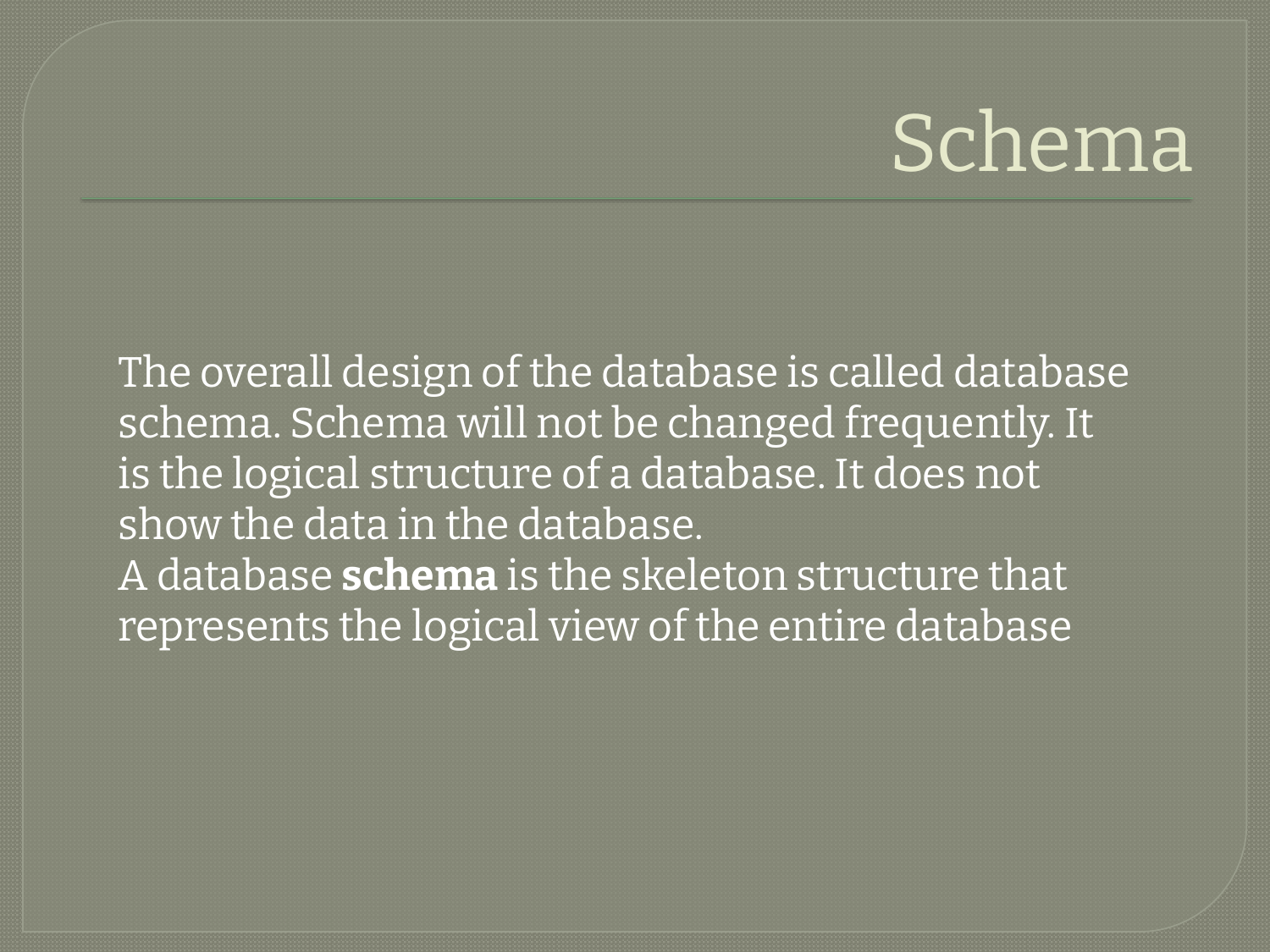

# Schema
The overall design of the database is called database schema. Schema will not be changed frequently. It is the logical structure of a database. It does not show the data in the database.
A database schema is the skeleton structure that represents the logical view of the entire database